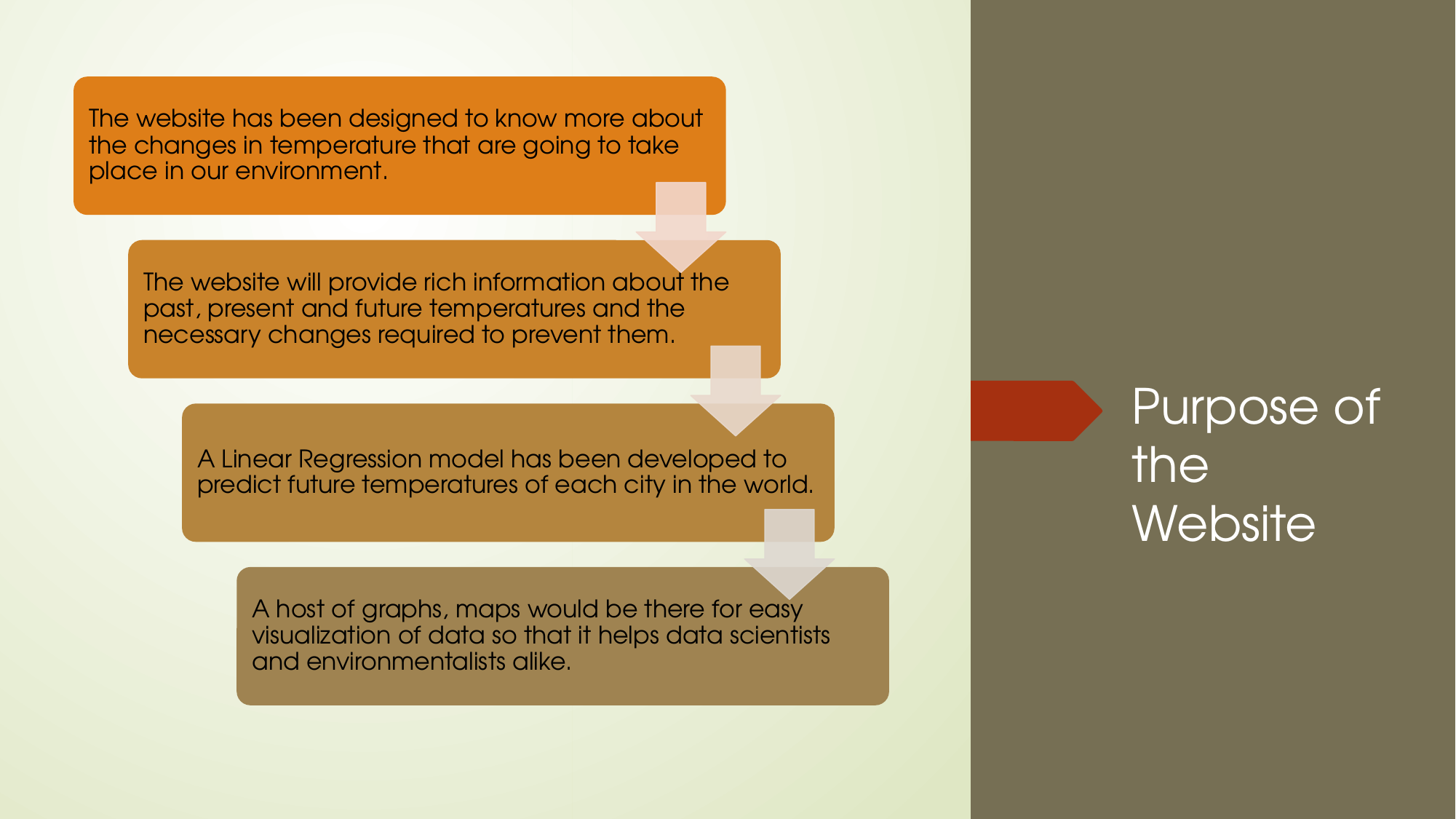

The website has been designed to know more about the changes in temperature that are going to take place in our environment.
The website will provide rich information about the past, present and future temperatures and the necessary changes required to prevent them.
A Linear Regression model has been developed to predict future temperatures of each city in the world.
A host of graphs, maps would be there for easy visualization of data so that it helps data scientists and environmentalists alike.

# Purpose of the Website